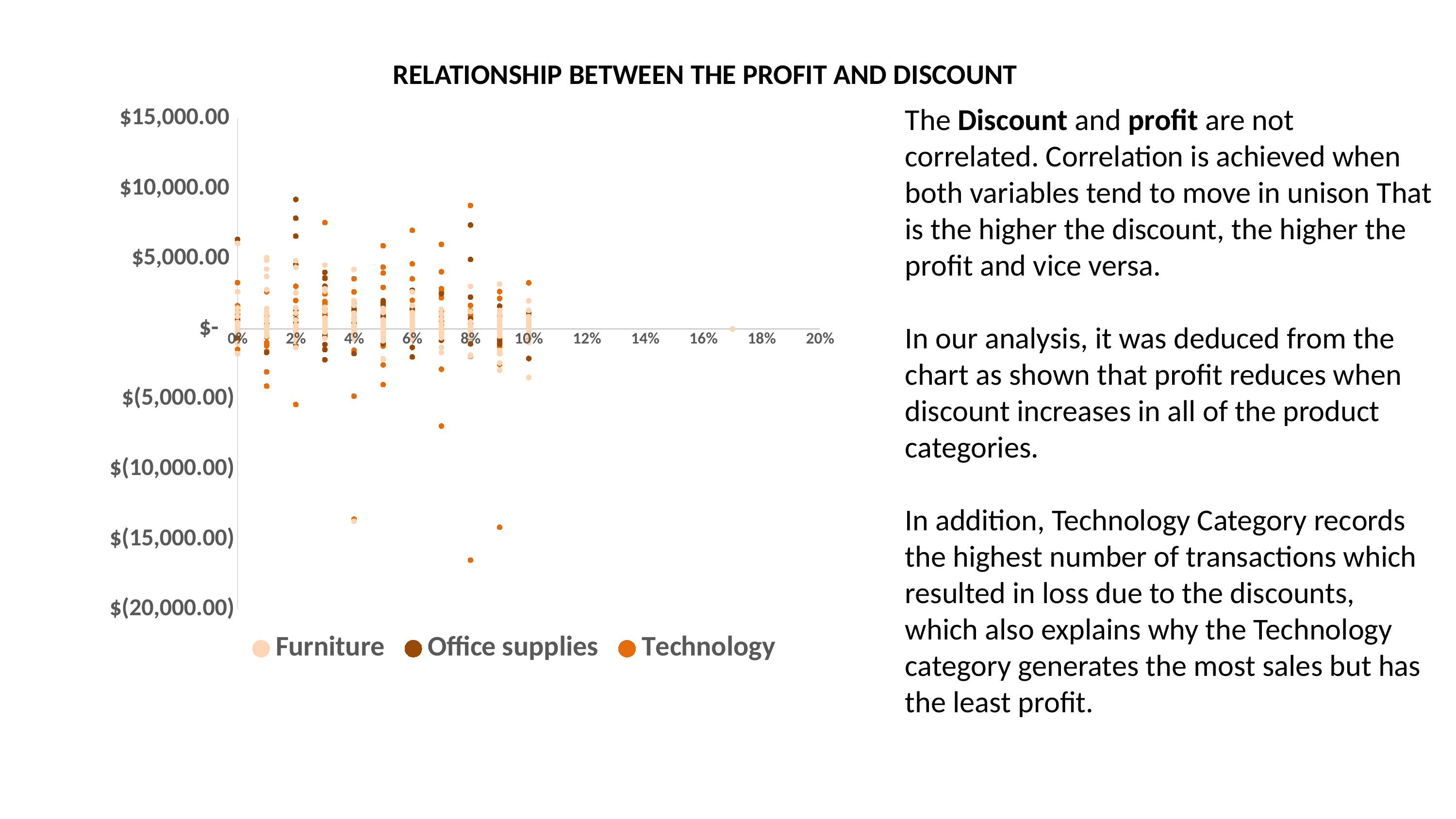

RELATIONSHIP BETWEEN THE PROFIT AND DISCOUNT

### Chart

| Category | Furniture | Office supplies | Technology |
|---|---|---|---|
The Discount and profit are not correlated. Correlation is achieved when both variables tend to move in unison That is the higher the discount, the higher the profit and vice versa.
In our analysis, it was deduced from the chart as shown that profit reduces when discount increases in all of the product categories.

In addition, Technology Category records the highest number of transactions which resulted in loss due to the discounts, which also explains why the Technology category generates the most sales but has the least profit.